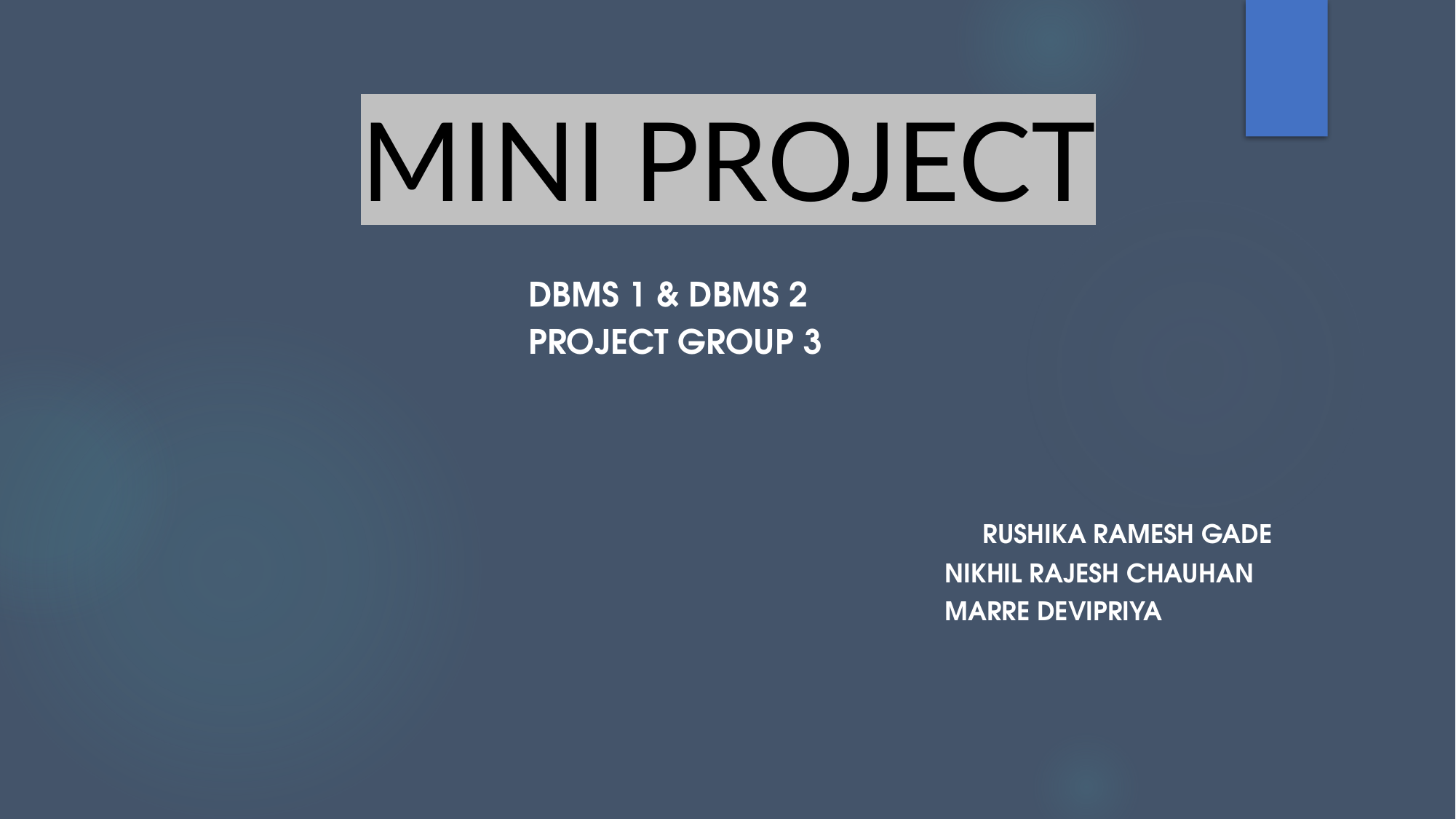

# MINI PROJECT

                                                             DBMS 1 & DBMS 2
                                                             PROJECT GROUP 3

                                                                                                             RuSHIKA Ramesh Gade
                                                                                                                                            Nikhil Rajesh Chauhan
                                                                                                                                            Marre Devipriya